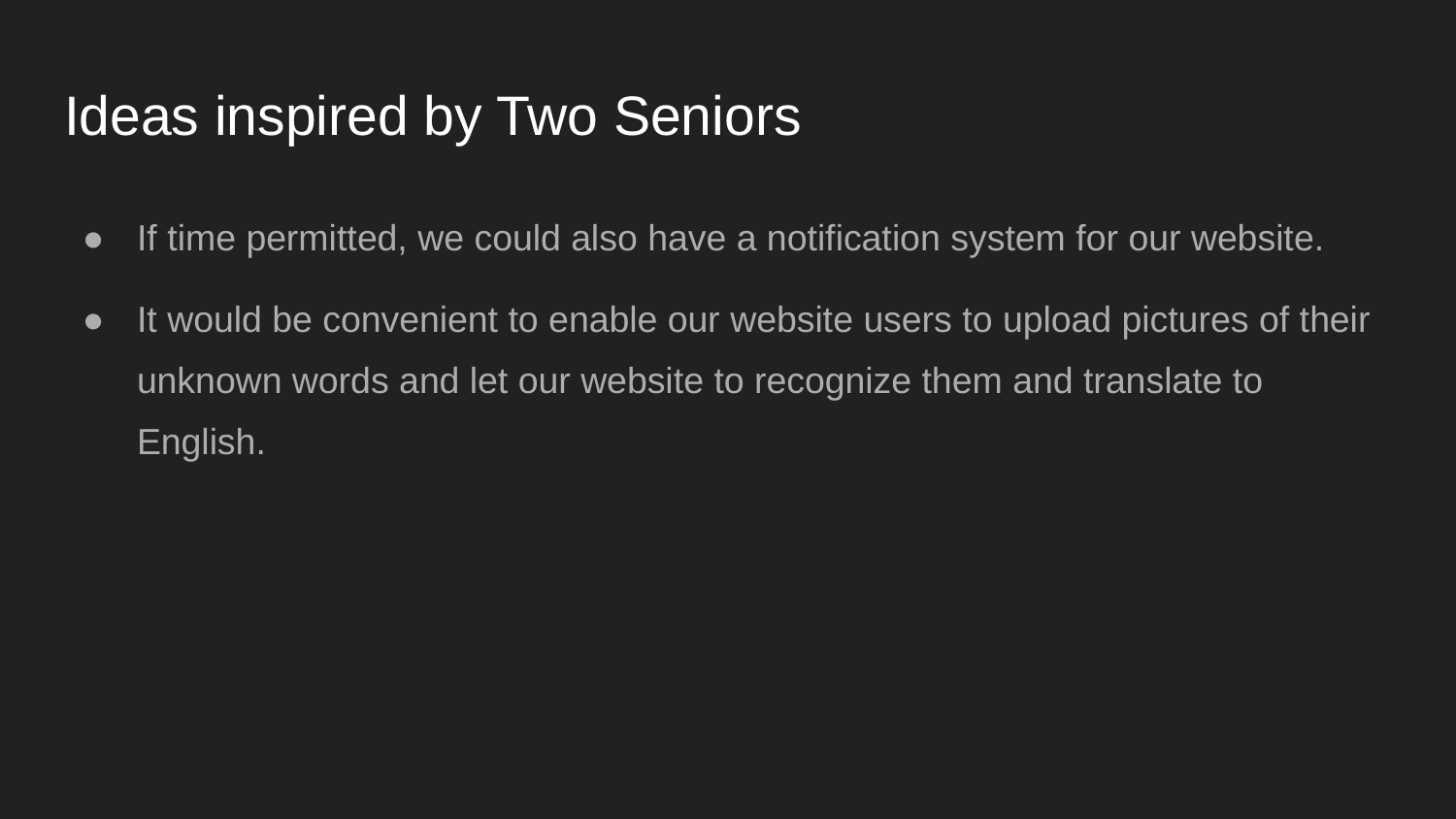

# Ideas inspired by Two Seniors
If time permitted, we could also have a notification system for our website.
It would be convenient to enable our website users to upload pictures of their unknown words and let our website to recognize them and translate to English.